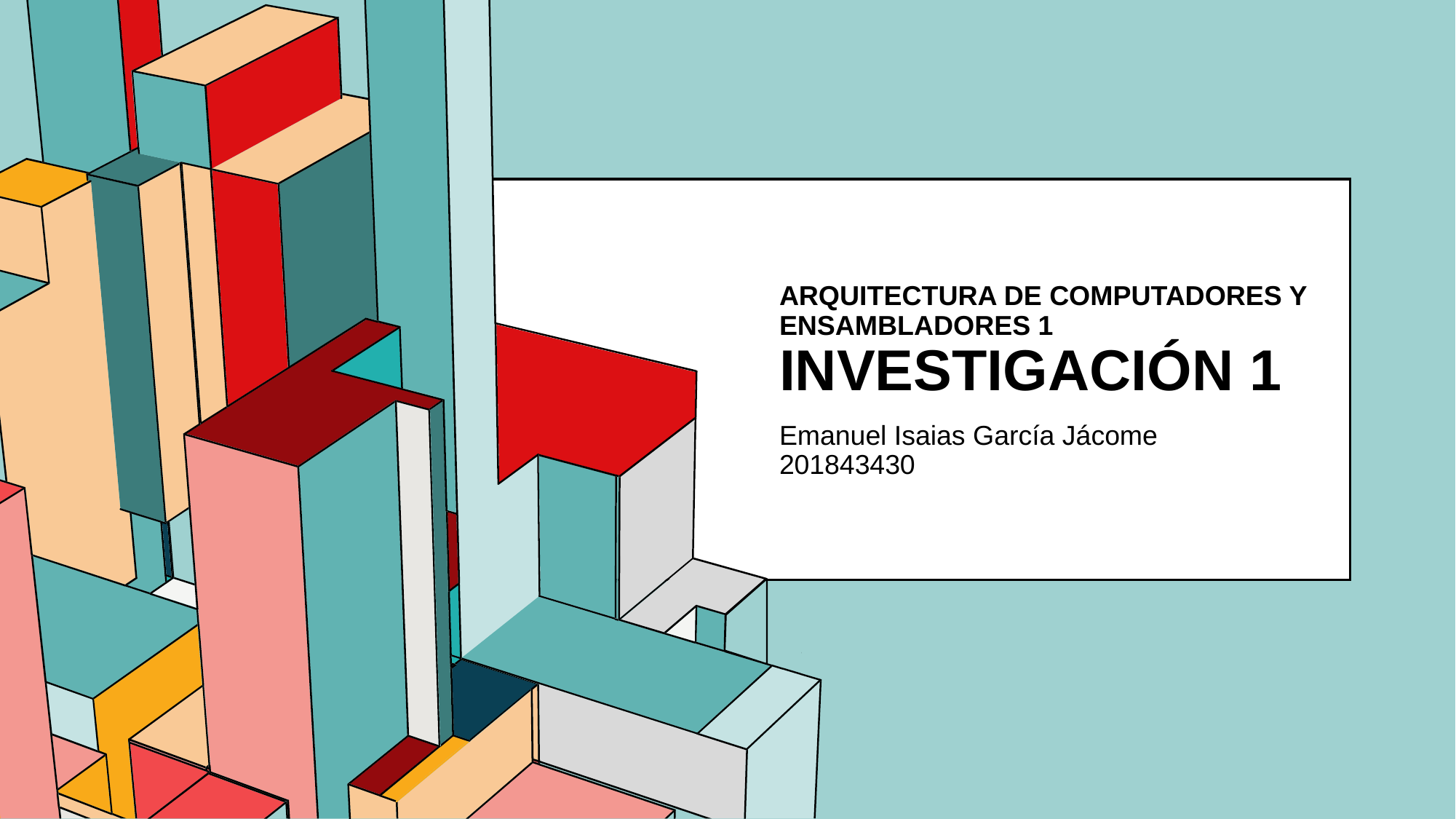

# ARQUITECTURA DE COMPUTADORES Y ENSAMBLADORES 1 INVESTIGACIÓN 1
Emanuel Isaias García Jácome 201843430